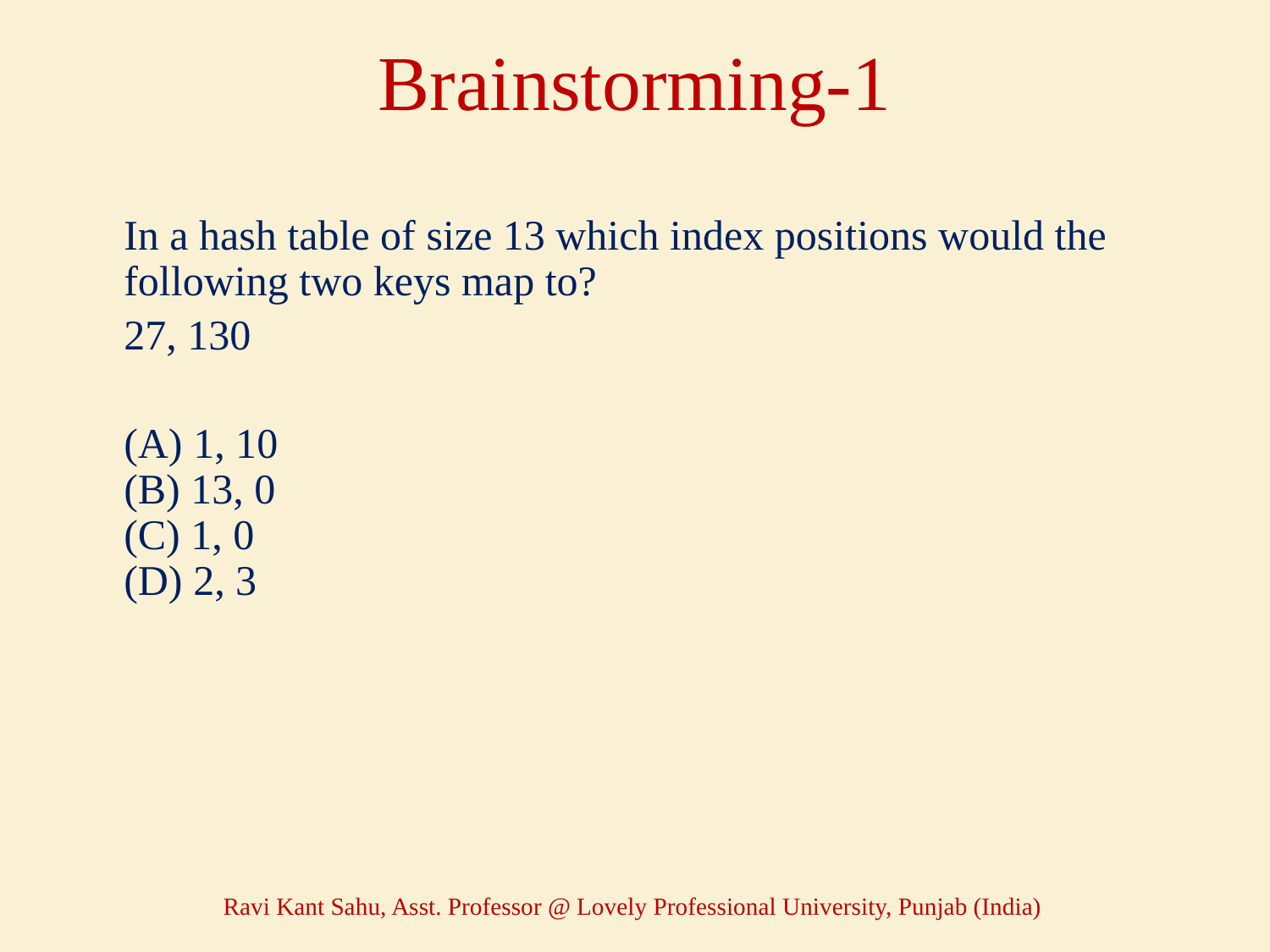

# Brainstorming-1

	In a hash table of size 13 which index positions would the following two keys map to?
	27, 130

	(A) 1, 10
(B) 13, 0
(C) 1, 0
(D) 2, 3
Ravi Kant Sahu, Asst. Professor @ Lovely Professional University, Punjab (India)